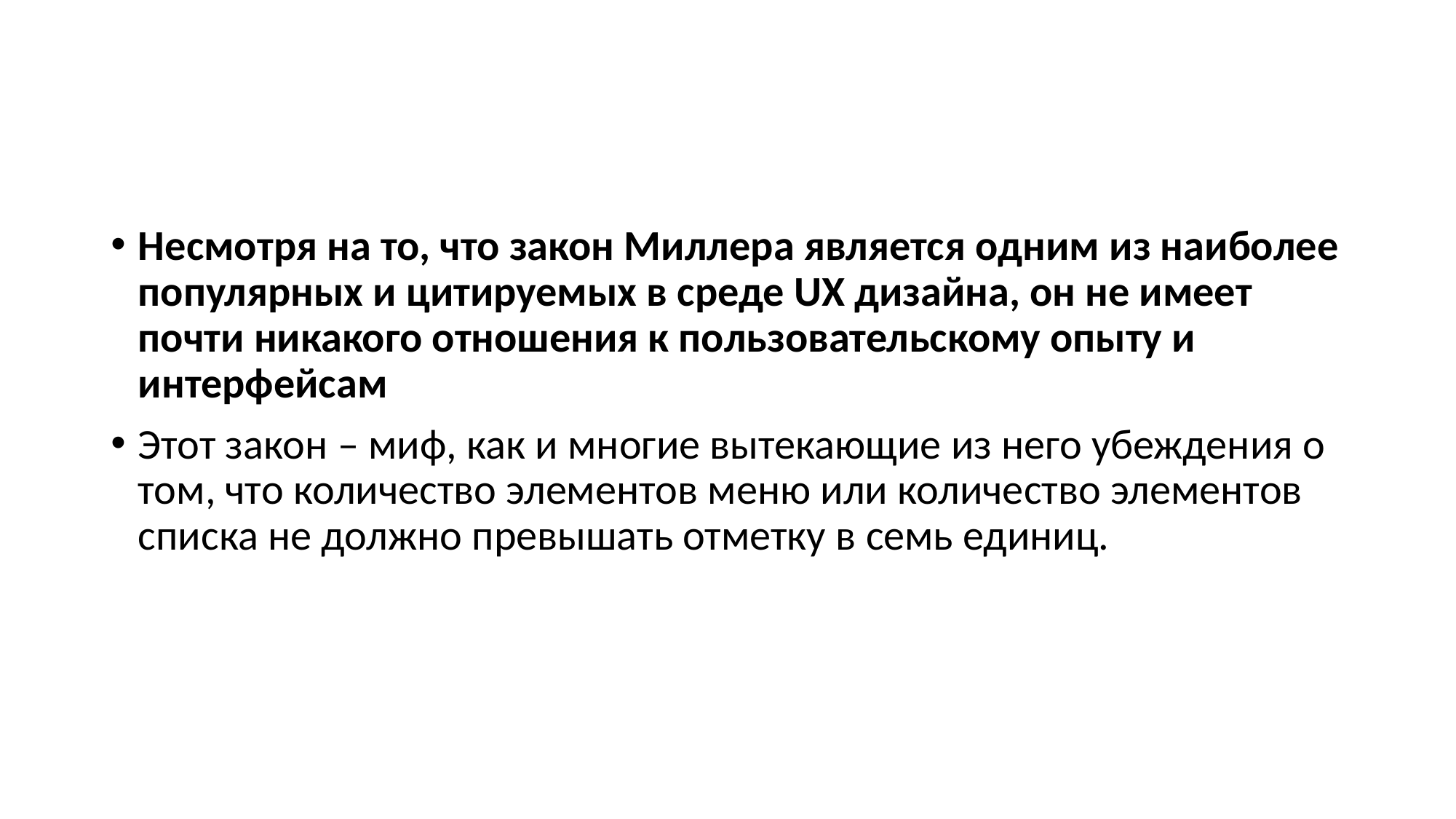

#
Несмотря на то, что закон Миллера является одним из наиболее популярных и цитируемых в среде UX дизайна, он не имеет почти никакого отношения к пользовательскому опыту и интерфейсам
Этот закон – миф, как и многие вытекающие из него убеждения о том, что количество элементов меню или количество элементов списка не должно превышать отметку в семь единиц.